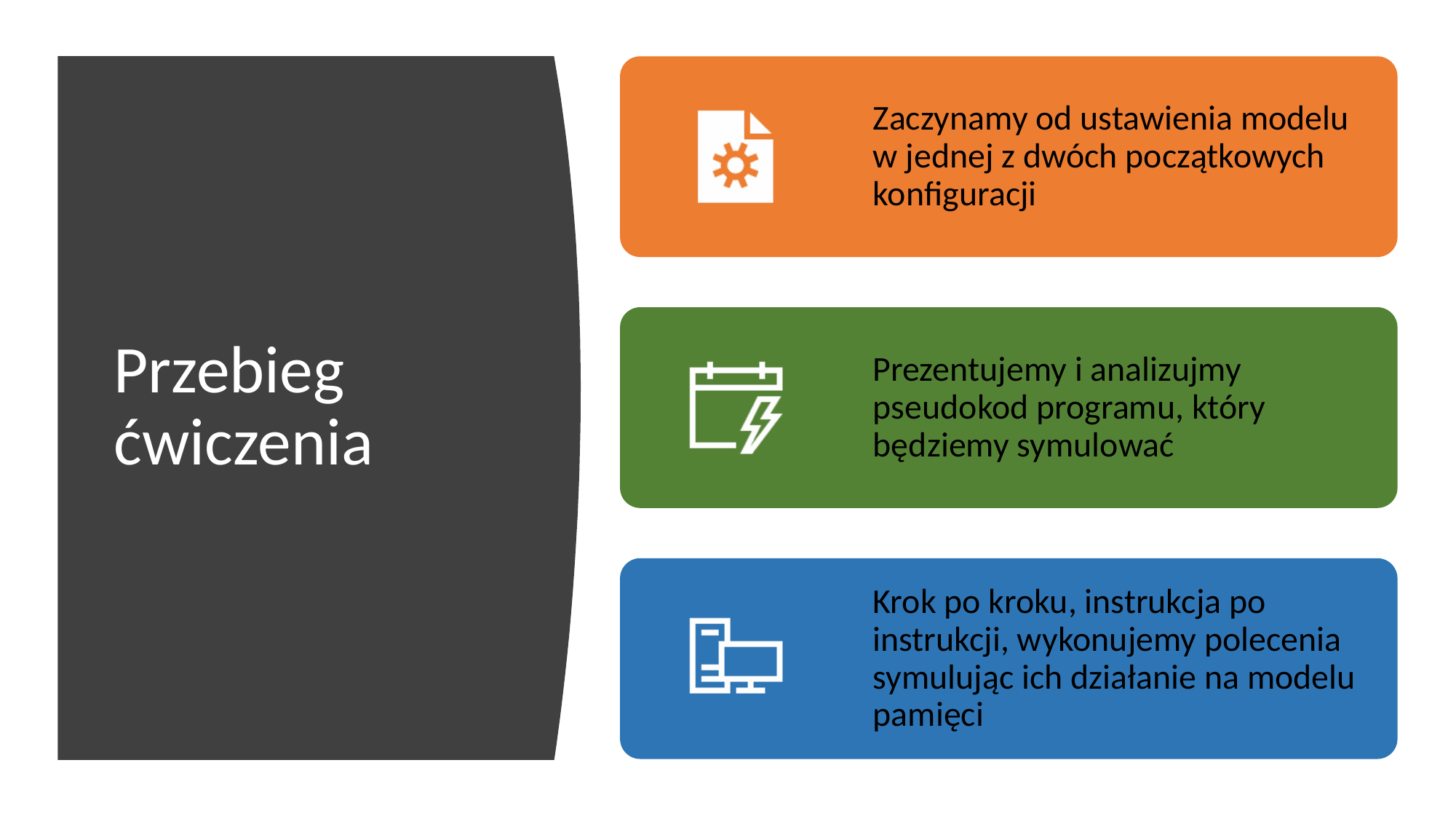

Zaczynamy od ustawienia modelu w jednej z dwóch początkowych konfiguracji
Prezentujemy i analizujmy pseudokod programu, który będziemy symulować
Krok po kroku, instrukcja po instrukcji, wykonujemy polecenia symulując ich działanie na modelu pamięci

# Przebieg ćwiczenia